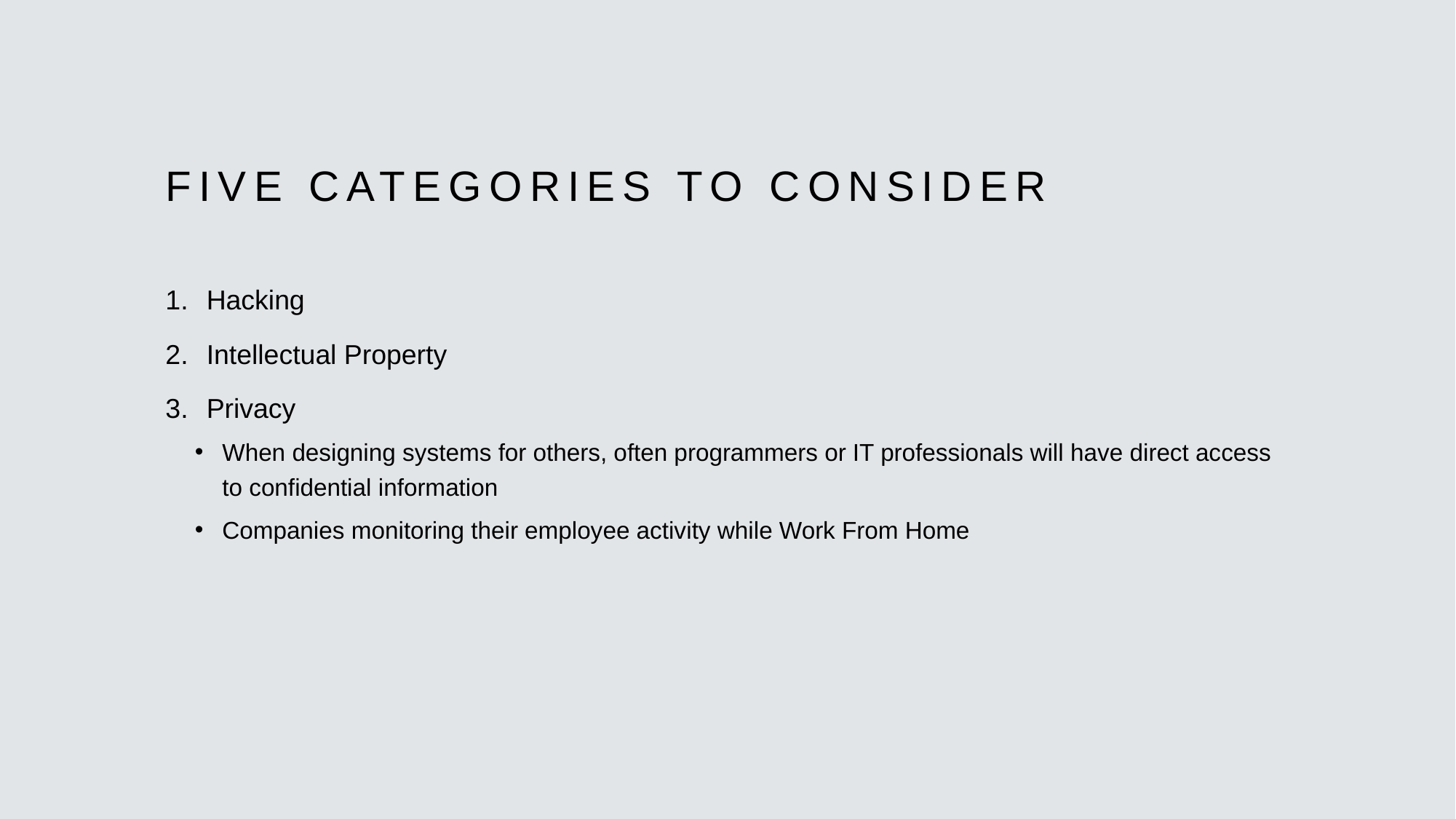

# Five Categories to consider
Hacking
Intellectual Property
Privacy
When designing systems for others, often programmers or IT professionals will have direct access to confidential information
Companies monitoring their employee activity while Work From Home